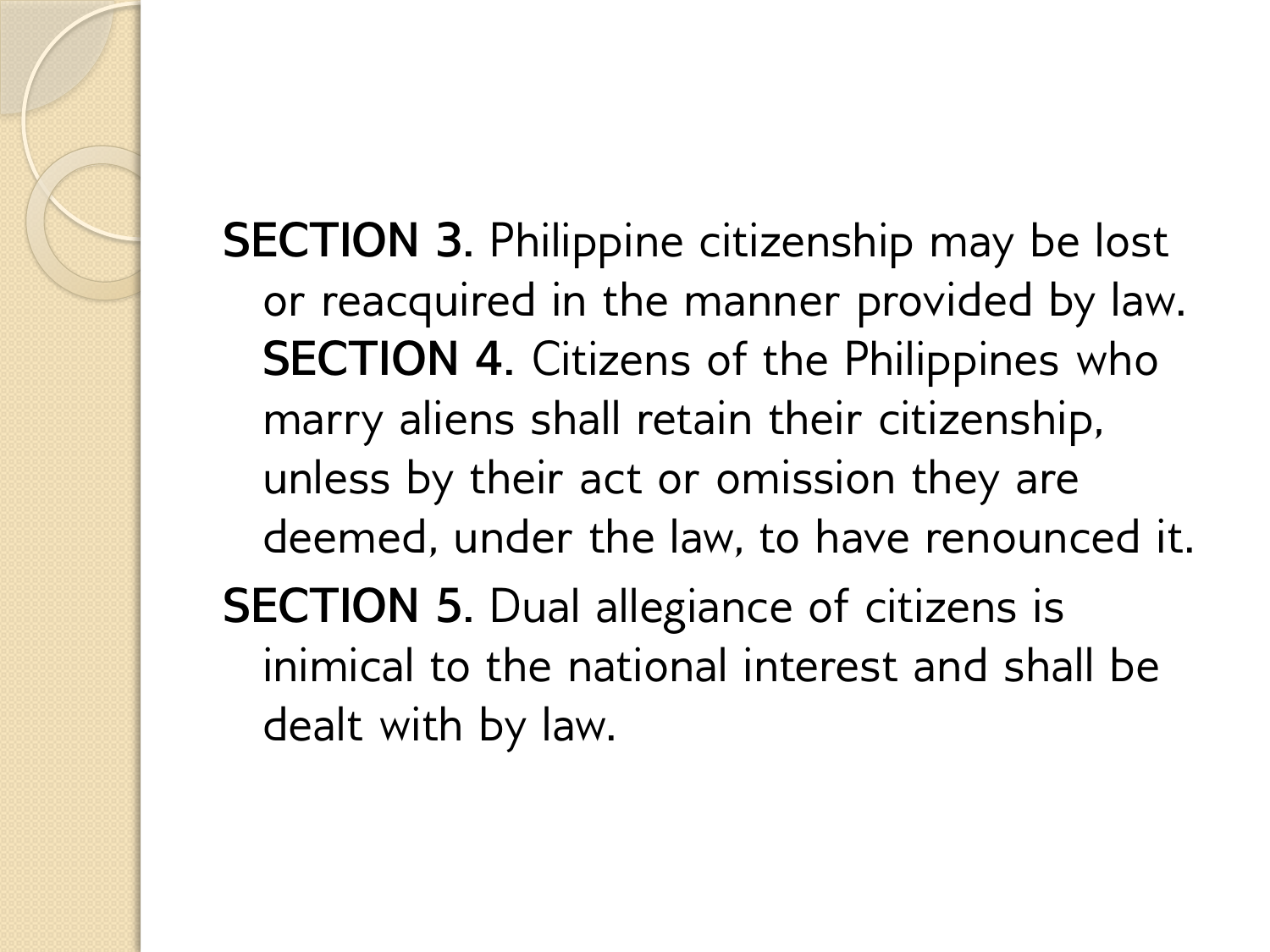

#
SECTION 3. Philippine citizenship may be lost or reacquired in the manner provided by law.
SECTION 4. Citizens of the Philippines who marry aliens shall retain their citizenship, unless by their act or omission they are deemed, under the law, to have renounced it.
SECTION 5. Dual allegiance of citizens is inimical to the national interest and shall be dealt with by law.